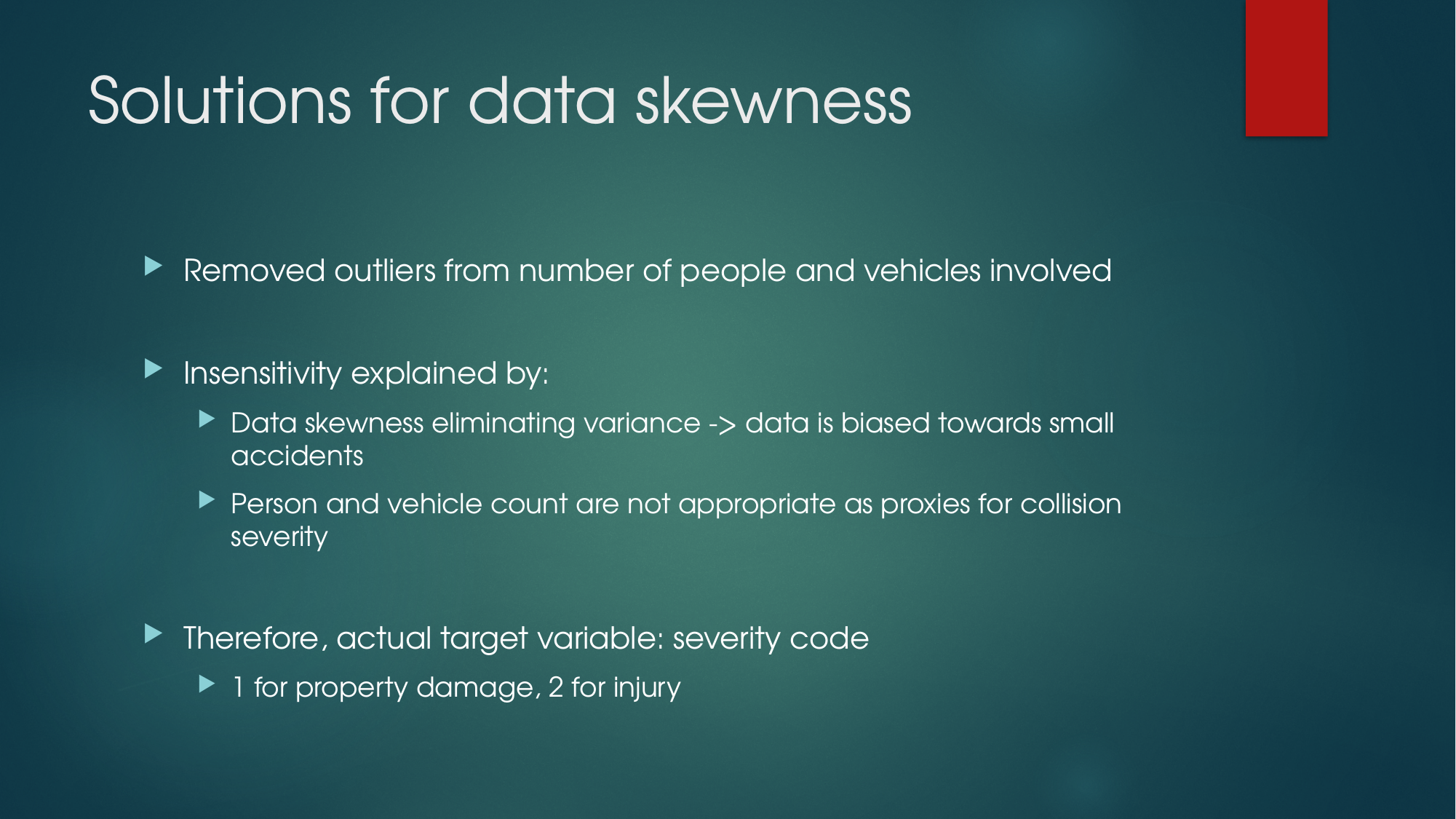

# Solutions for data skewness
Removed outliers from number of people and vehicles involved

Insensitivity explained by:
Data skewness eliminating variance -> data is biased towards small accidents
Person and vehicle count are not appropriate as proxies for collision severity

Therefore, actual target variable: severity code
1 for property damage, 2 for injury